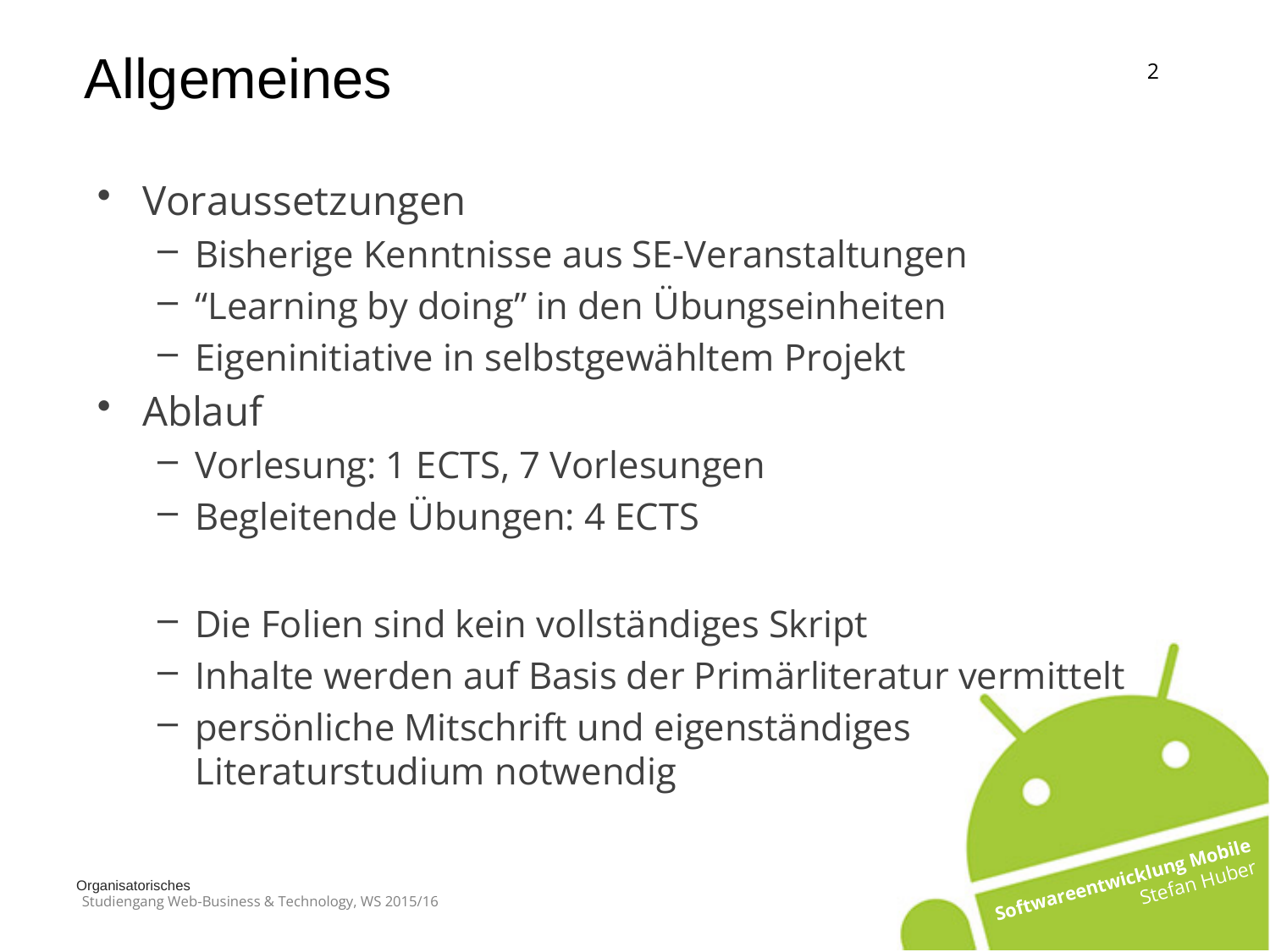

Allgemeines
Voraussetzungen
Bisherige Kenntnisse aus SE-Veranstaltungen
“Learning by doing” in den Übungseinheiten
Eigeninitiative in selbstgewähltem Projekt
Ablauf
Vorlesung: 1 ECTS, 7 Vorlesungen
Begleitende Übungen: 4 ECTS

Die Folien sind kein vollständiges Skript
Inhalte werden auf Basis der Primärliteratur vermittelt
persönliche Mitschrift und eigenständiges Literaturstudium notwendig

# Organisatorisches